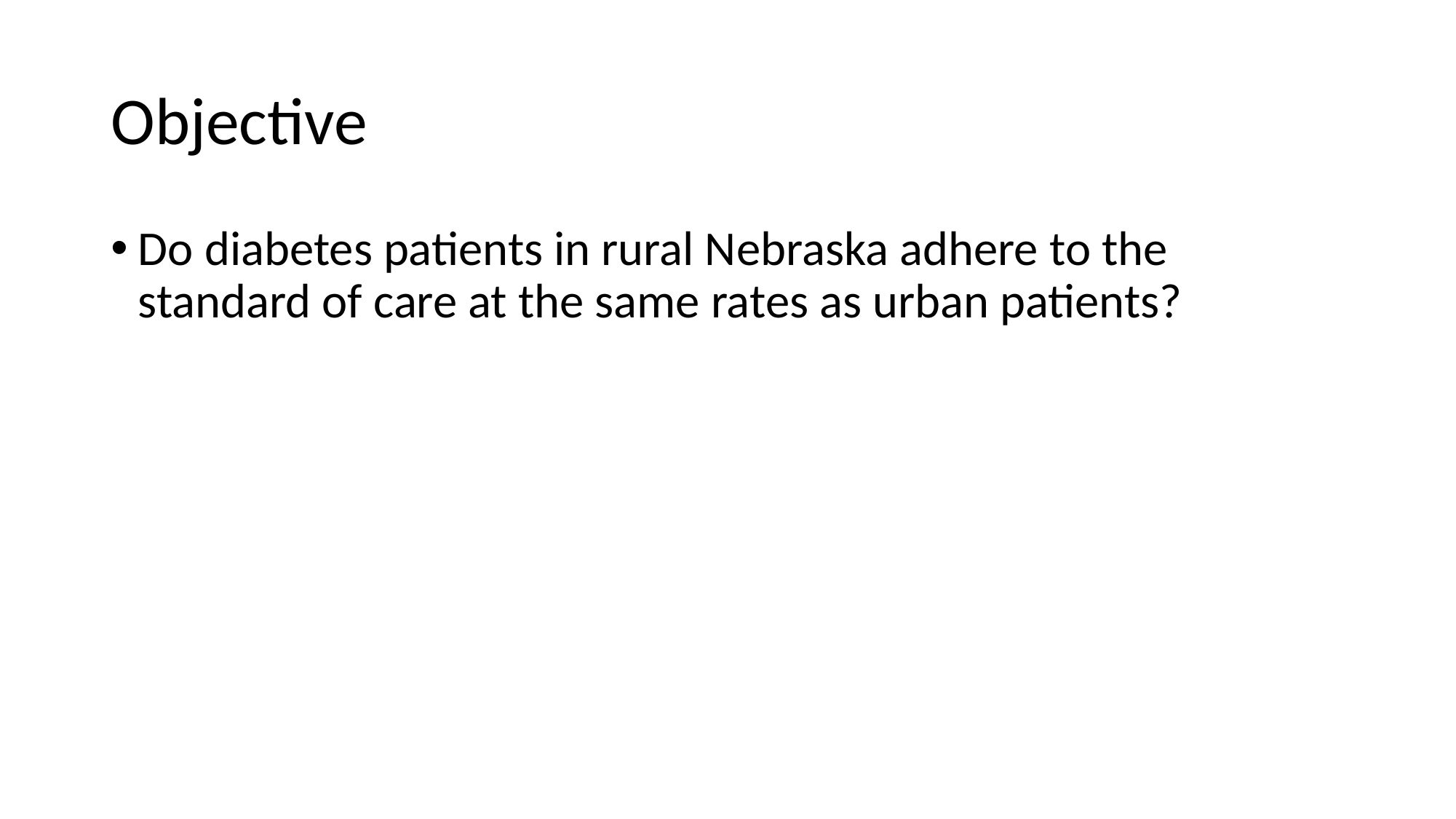

# Objective
Do diabetes patients in rural Nebraska adhere to the standard of care at the same rates as urban patients?